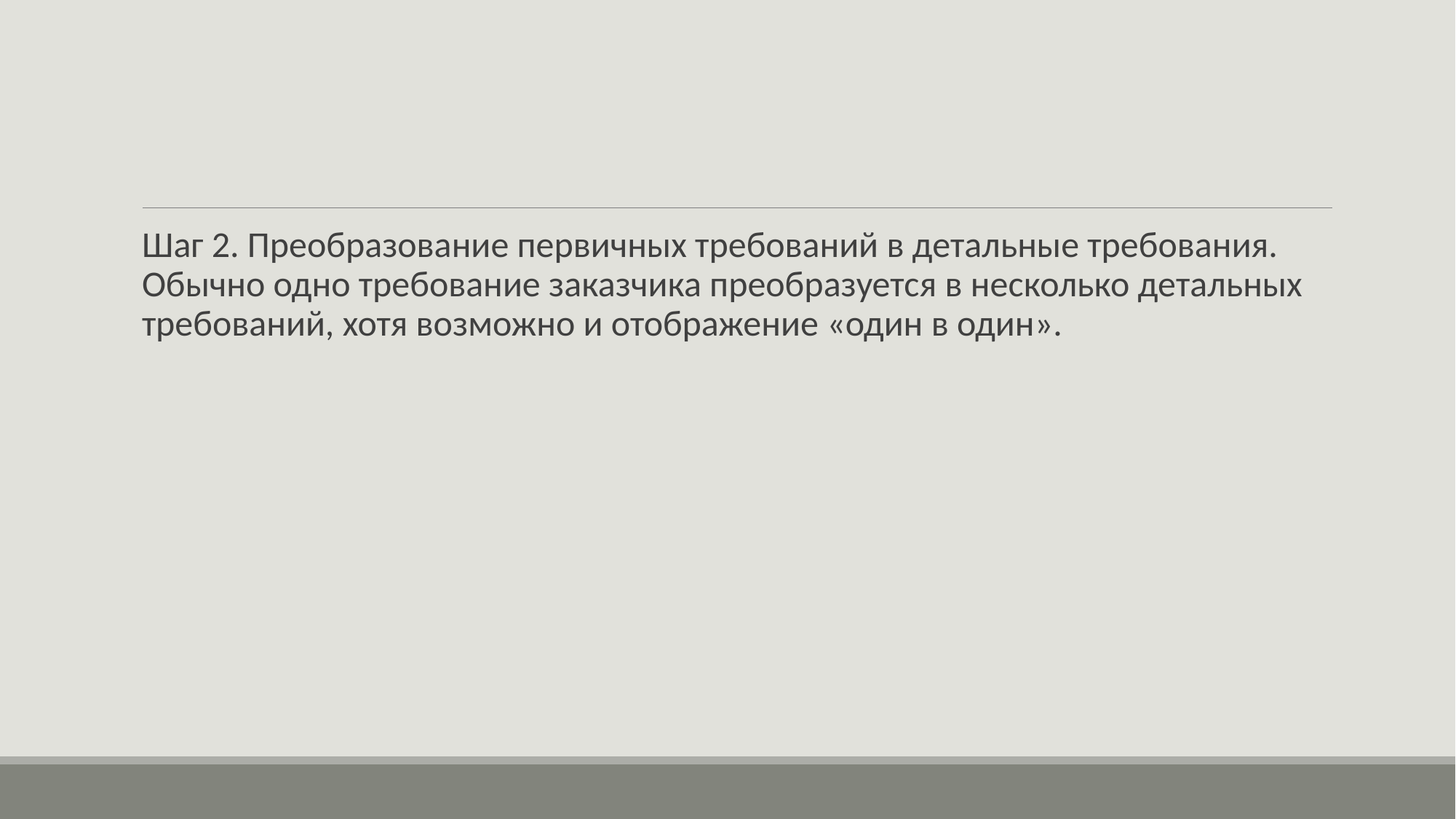

#
Шаг 2. Преобразование первичных требований в детальные требования. Обычно одно требование заказчика преобразуется в несколько детальных требований, хотя возможно и отображение «один в один».